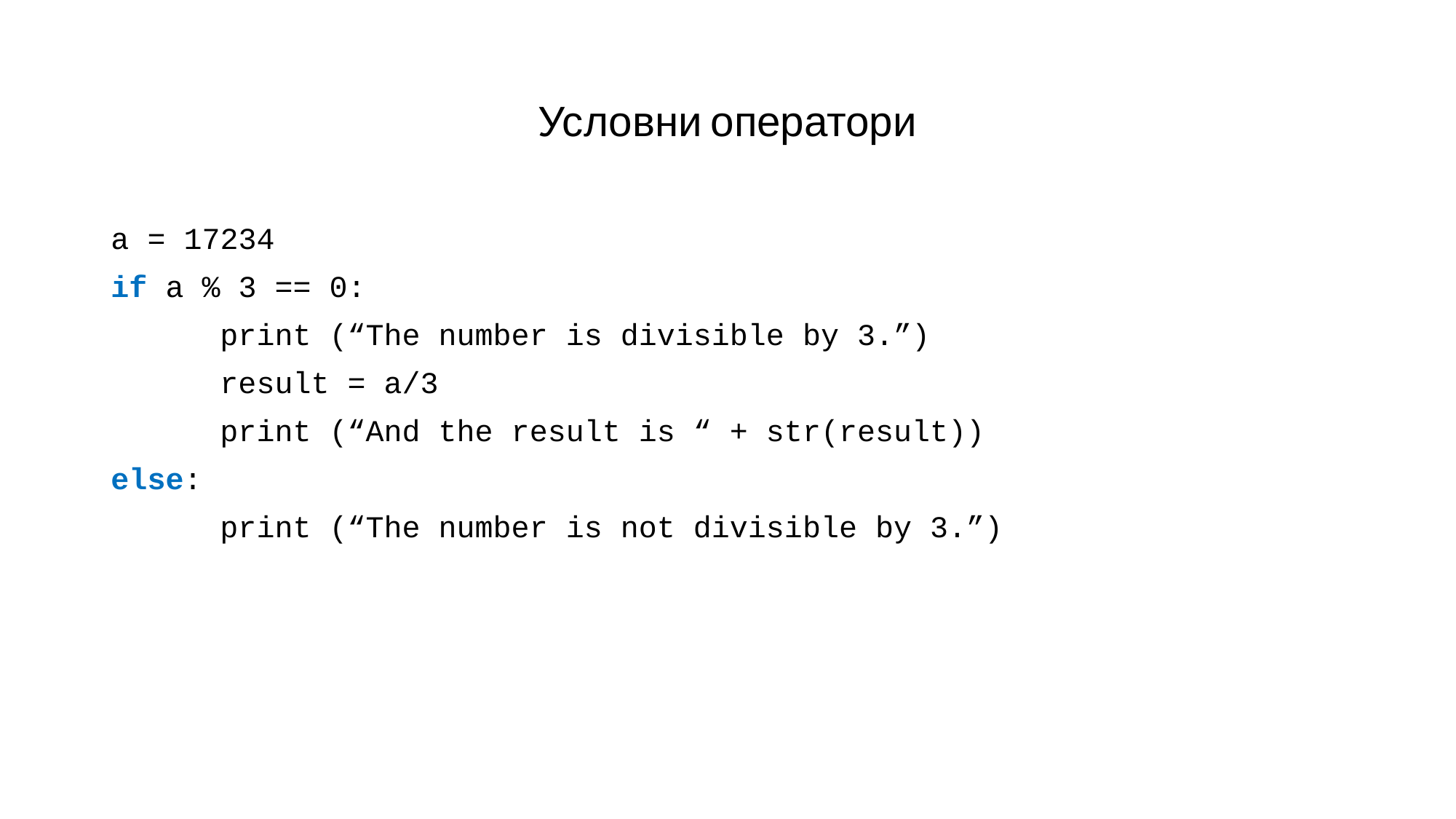

# Условни оператори
a = 17234
if a % 3 == 0:
	print (“The number is divisible by 3.”)
	result = a/3
	print (“And the result is “ + str(result))
else:
	print (“The number is not divisible by 3.”)